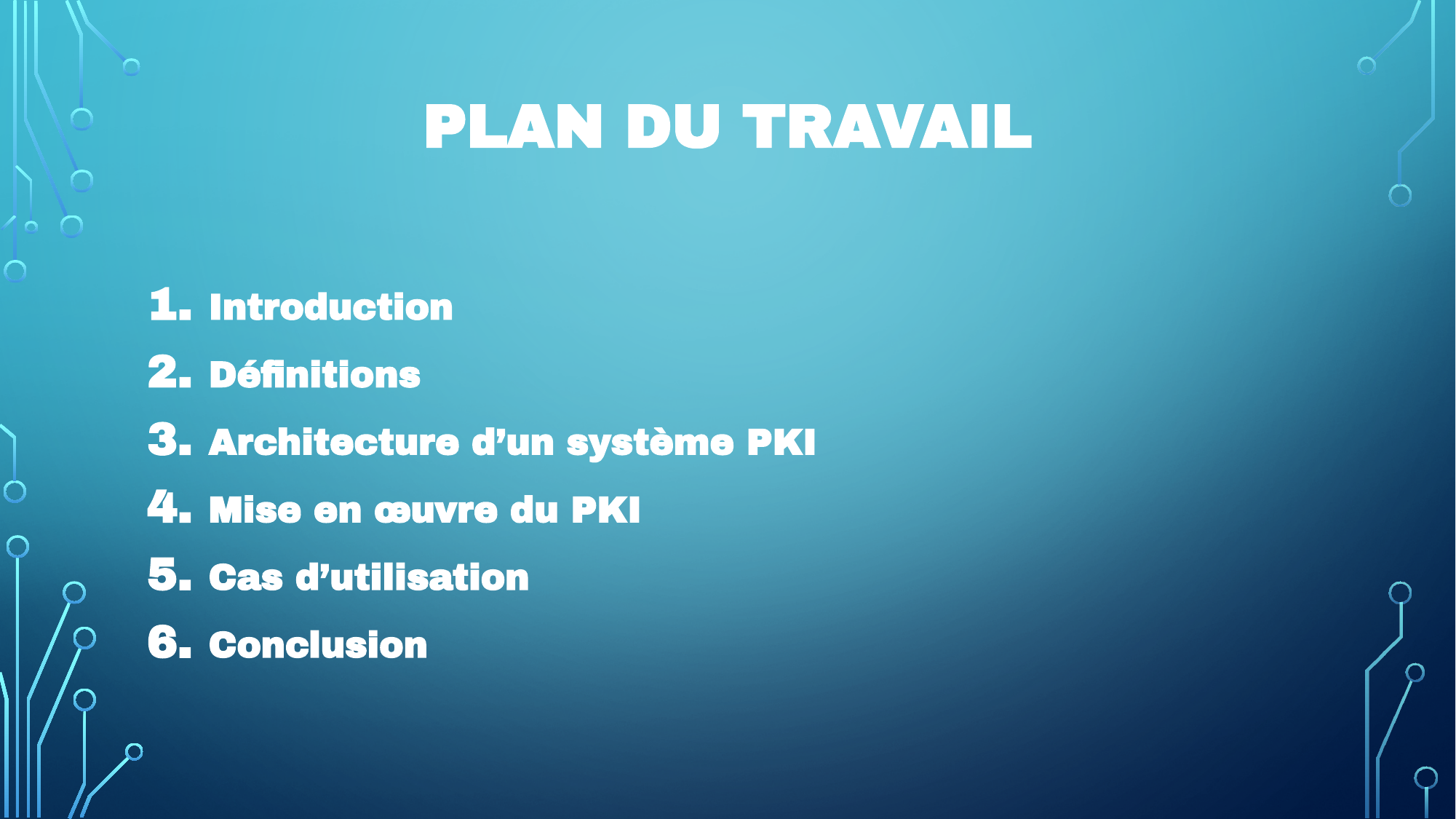

# PLAN DU TRAVAIL
Introduction
Définitions
Architecture d’un système PKI
Mise en œuvre du PKI
Cas d’utilisation
Conclusion